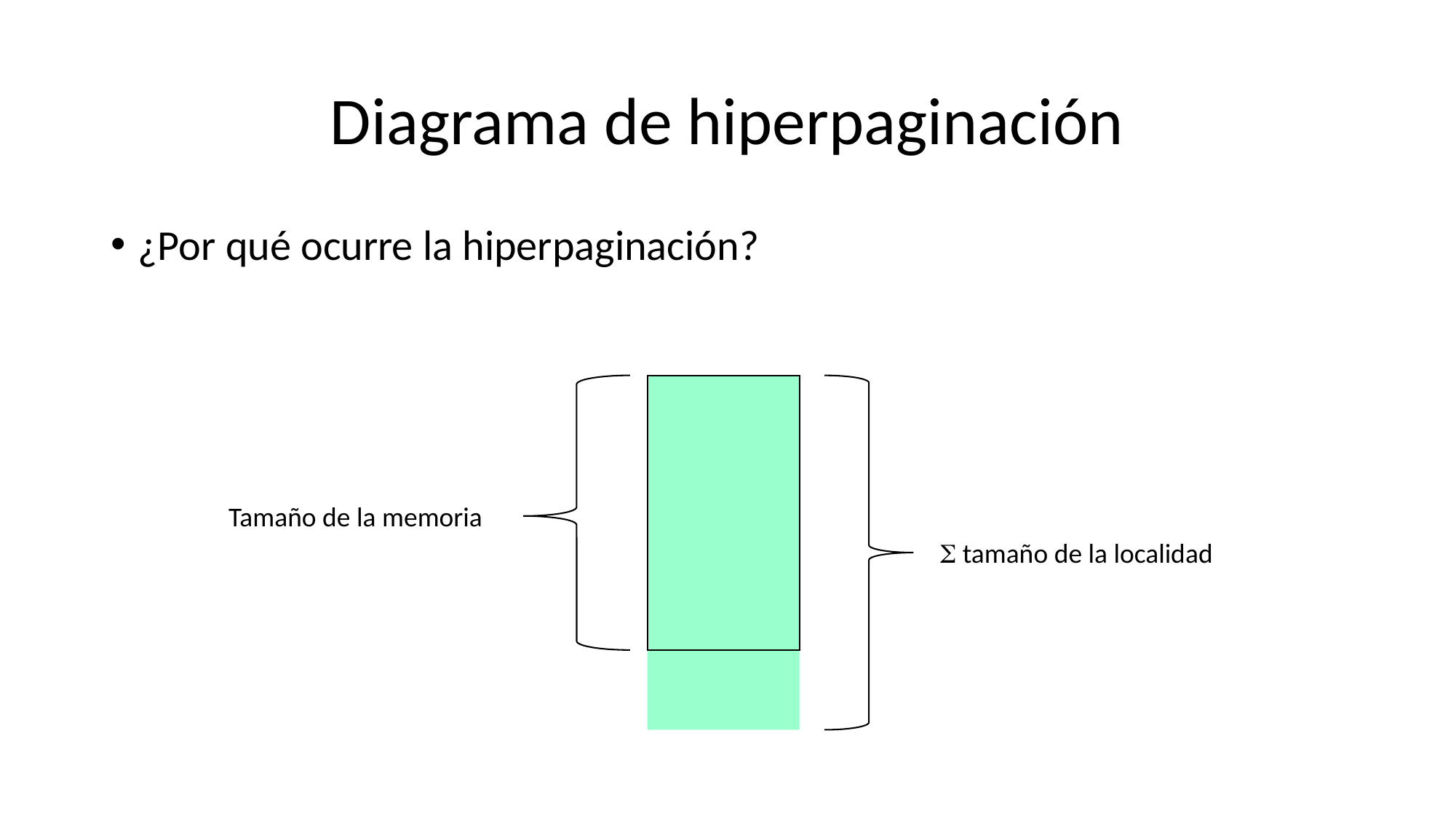

# Diagrama de hiperpaginación
¿Por qué ocurre la hiperpaginación?

Tamaño de la memoria
Σ tamaño de la localidad